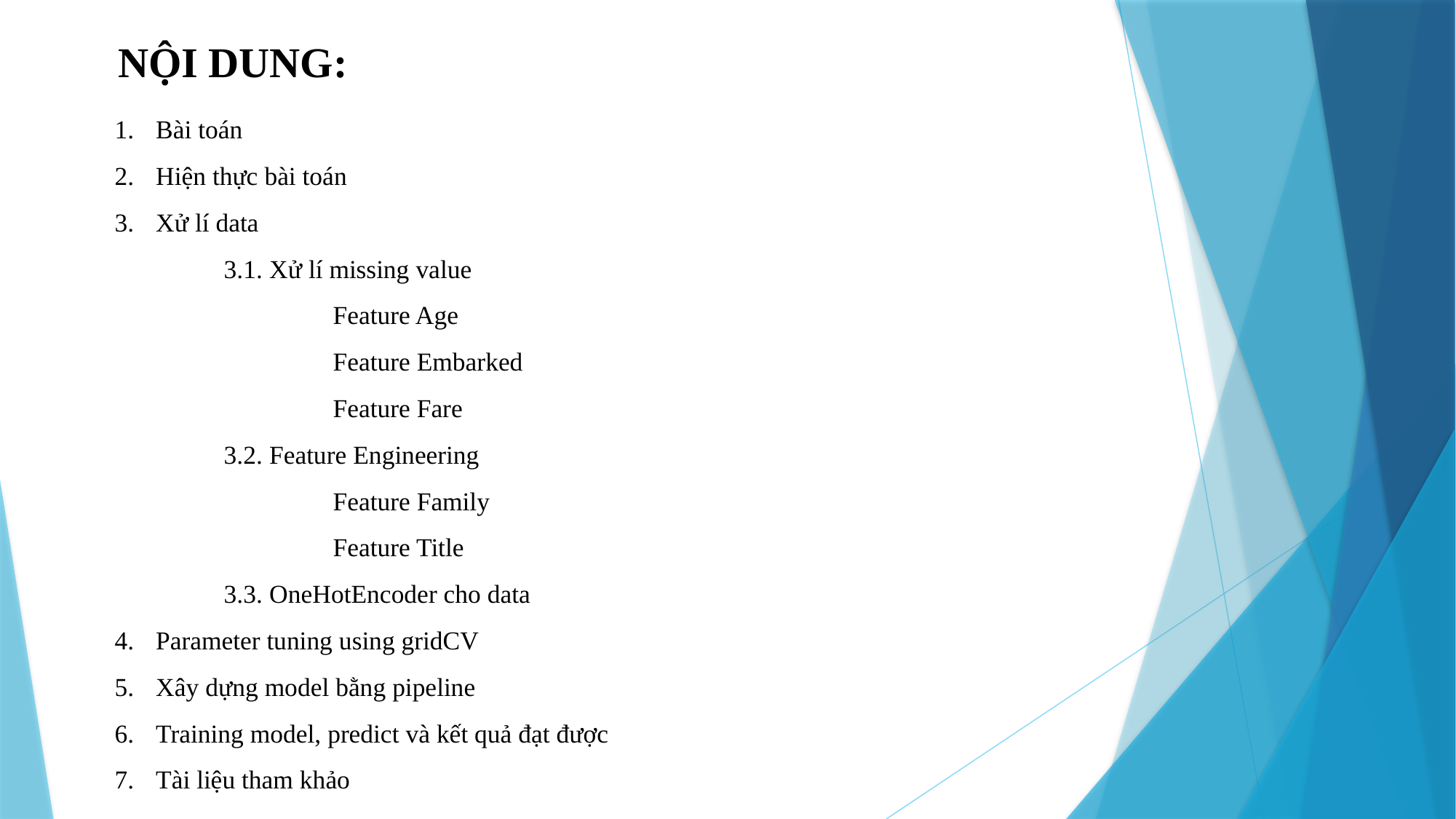

NỘI DUNG:
Bài toán
Hiện thực bài toán
Xử lí data
	3.1. Xử lí missing value
		Feature Age
		Feature Embarked
		Feature Fare
	3.2. Feature Engineering
		Feature Family
		Feature Title
	3.3. OneHotEncoder cho data
Parameter tuning using gridCV
Xây dựng model bằng pipeline
Training model, predict và kết quả đạt được
Tài liệu tham khảo